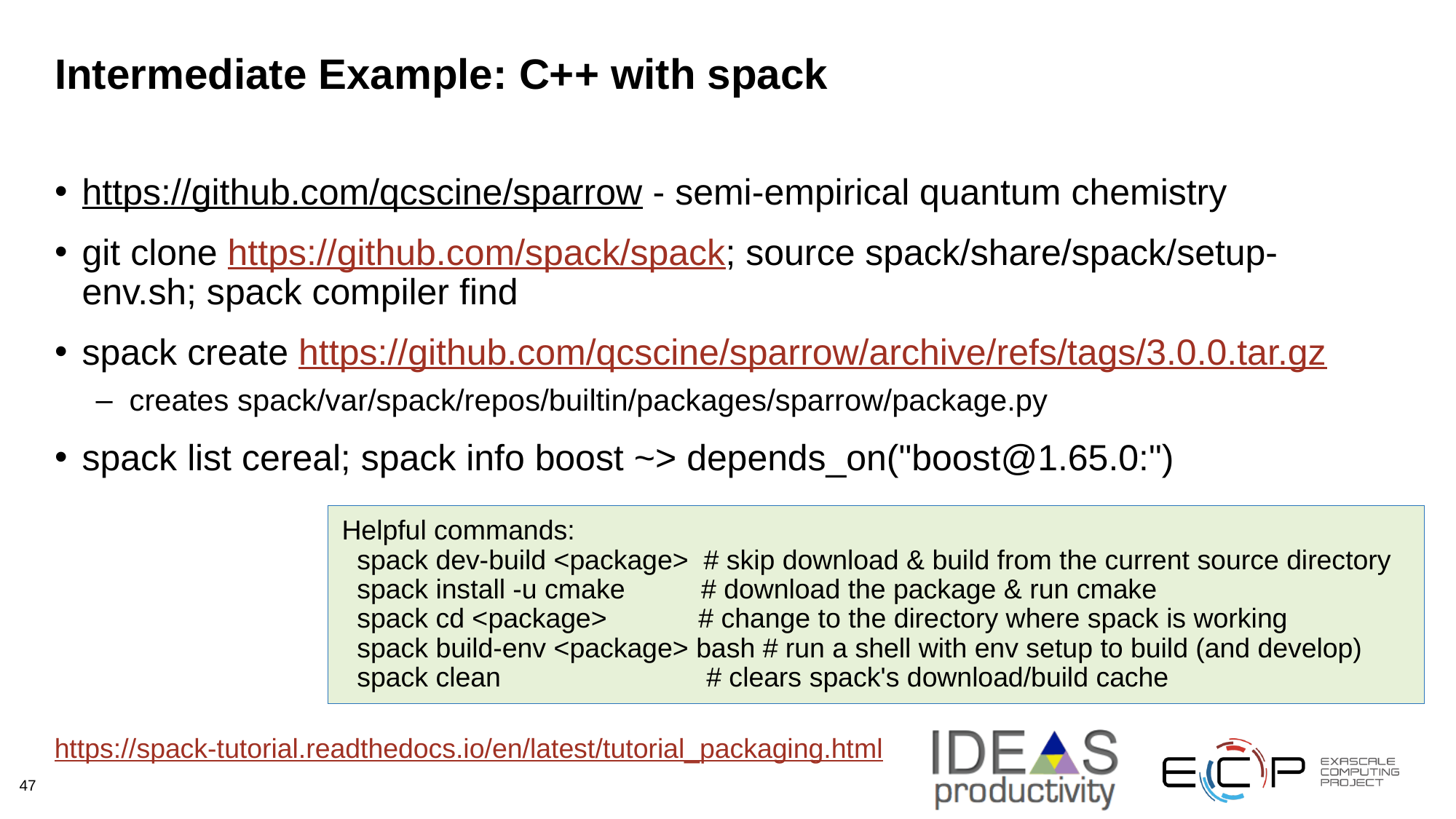

# Intermediate Example: C++ with spack
https://github.com/qcscine/sparrow - semi-empirical quantum chemistry
git clone https://github.com/spack/spack; source spack/share/spack/setup-env.sh; spack compiler find
spack create https://github.com/qcscine/sparrow/archive/refs/tags/3.0.0.tar.gz
creates spack/var/spack/repos/builtin/packages/sparrow/package.py
spack list cereal; spack info boost ~> depends_on("boost@1.65.0:")

Helpful commands:
  spack dev-build <package>  # skip download & build from the current source directory
  spack install -u cmake          # download the package & run cmake
  spack cd <package>            # change to the directory where spack is working
  spack build-env <package> bash # run a shell with env setup to build (and develop)
  spack clean                           # clears spack's download/build cache
https://spack-tutorial.readthedocs.io/en/latest/tutorial_packaging.html